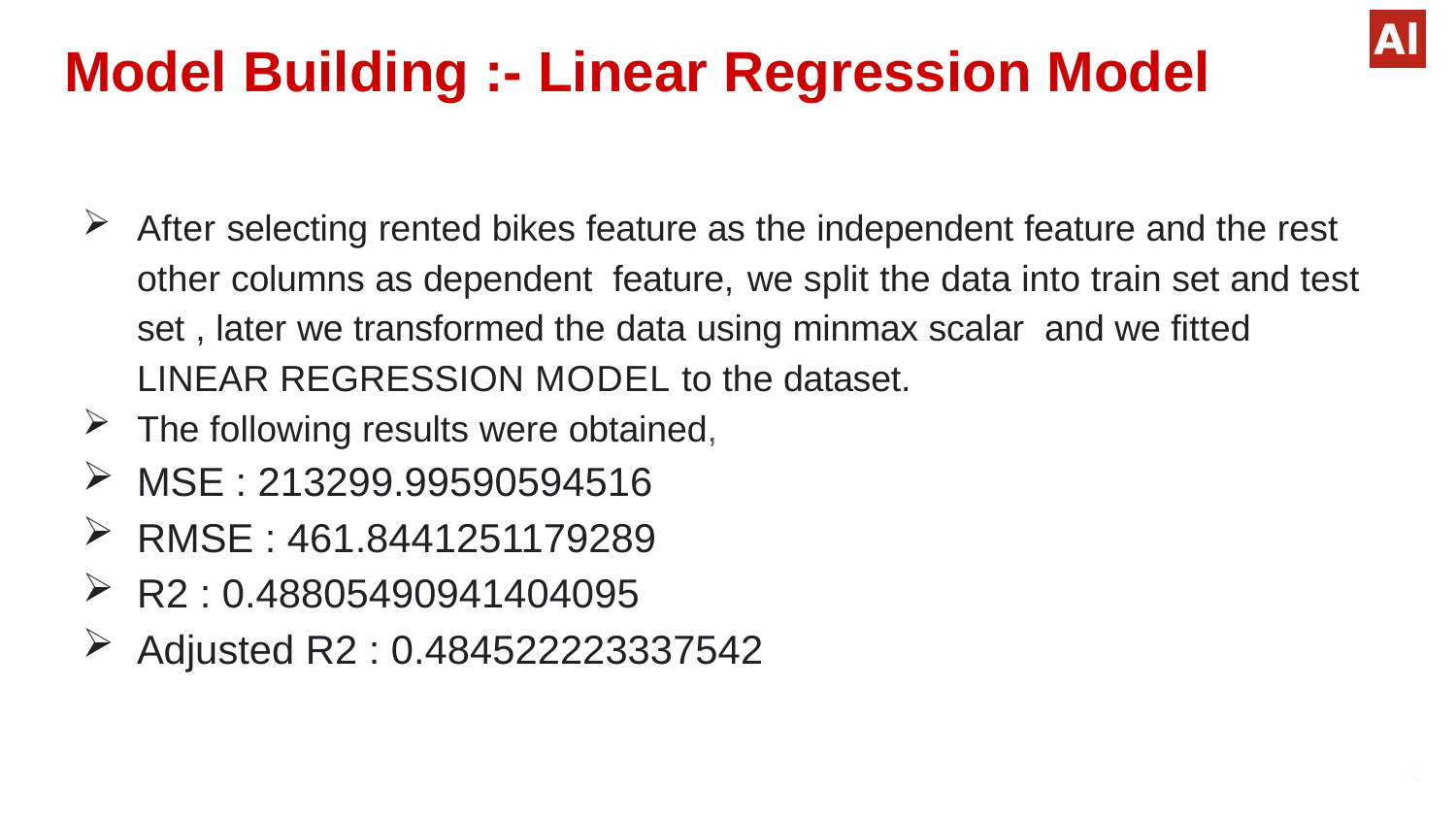

# Model Building :- Linear Regression Model
After selecting rented bikes feature as the independent feature and the rest other columns as dependent  feature, we split the data into train set and test set , later we transformed the data using minmax scalar  and we ﬁtted LINEAR REGRESSION MODEL to the dataset.
The following results were obtained,
MSE : 213299.99590594516
RMSE : 461.8441251179289
R2 : 0.48805490941404095
Adjusted R2 : 0.484522223337542
16